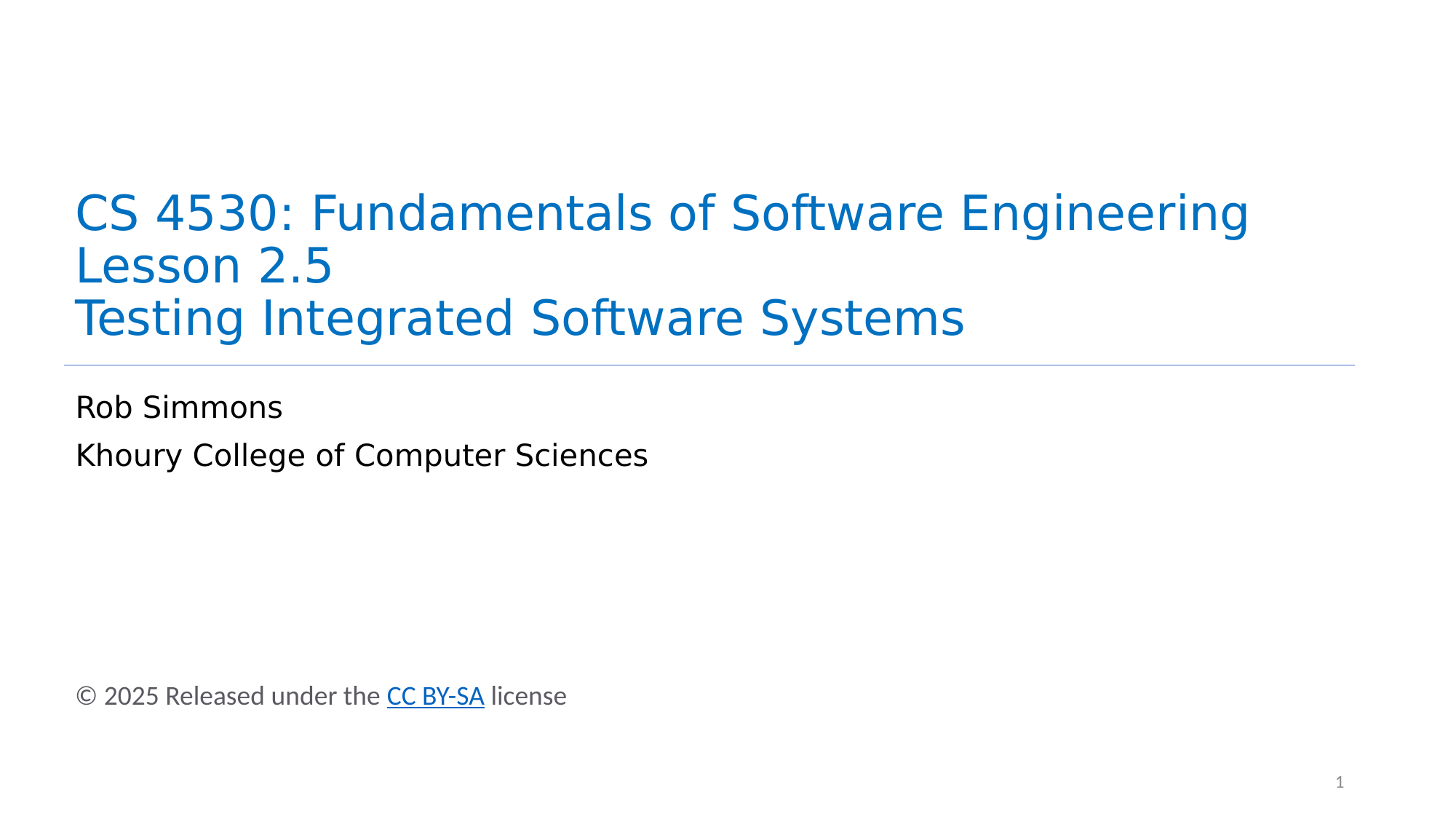

# CS 4530: Fundamentals of Software Engineering Lesson 2.5 Testing Integrated Software Systems
Rob Simmons
Khoury College of Computer Sciences

1